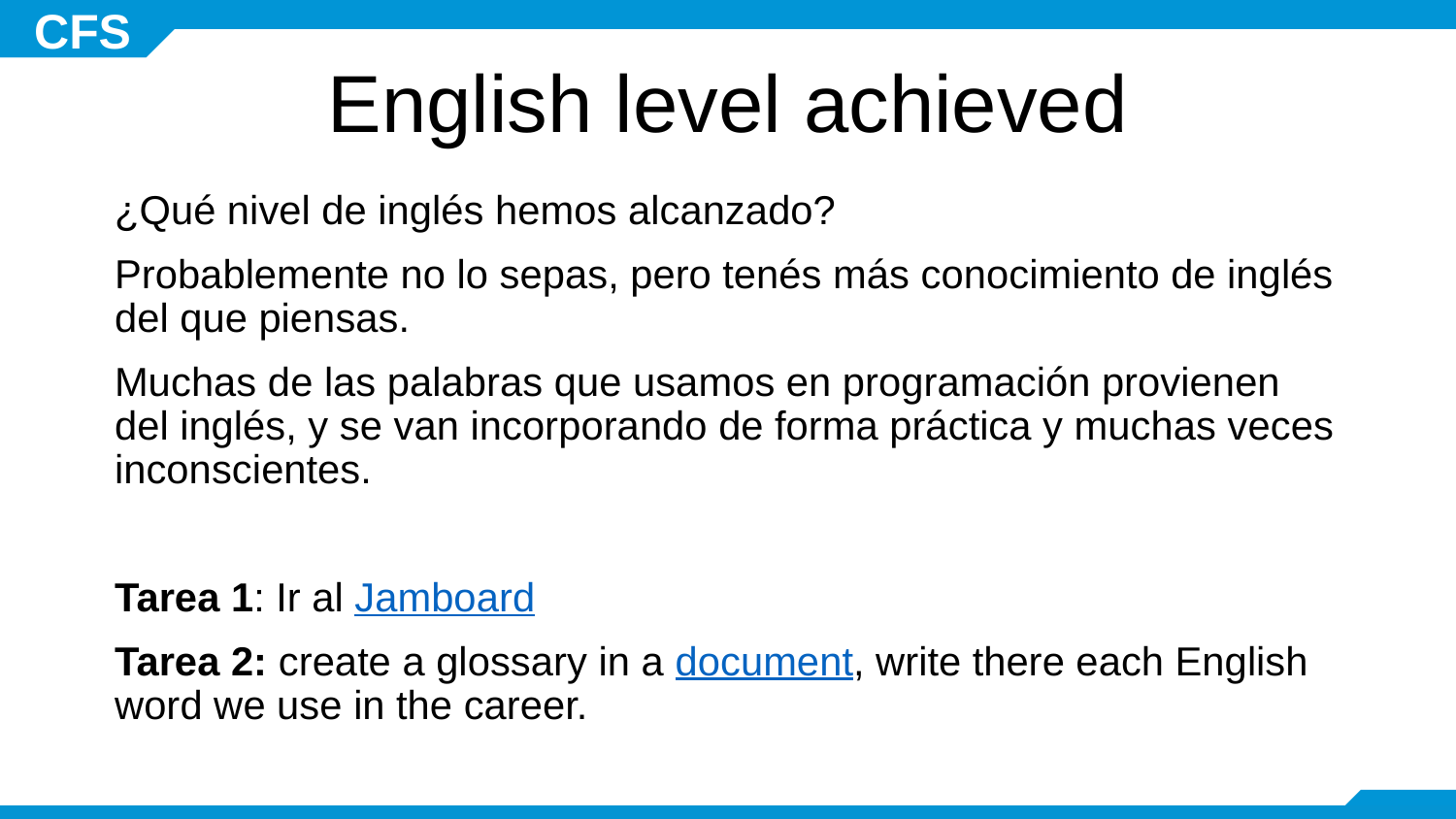

# English level achieved
¿Qué nivel de inglés hemos alcanzado?
Probablemente no lo sepas, pero tenés más conocimiento de inglés del que piensas.
Muchas de las palabras que usamos en programación provienen del inglés, y se van incorporando de forma práctica y muchas veces inconscientes.

Tarea 1: Ir al Jamboard
Tarea 2: create a glossary in a document, write there each English word we use in the career.